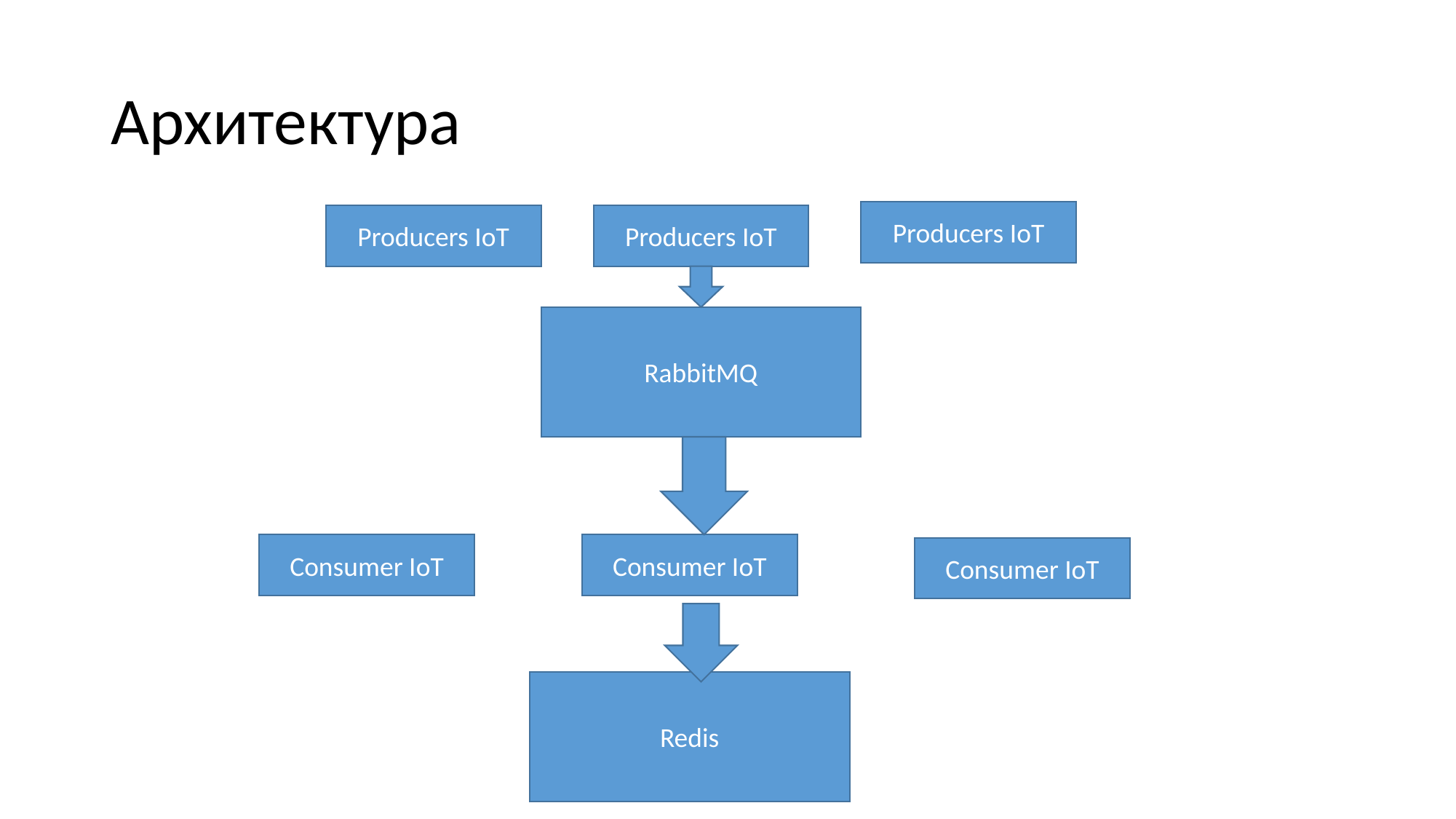

# Архитектура
Producers IoT
Producers IoT
Producers IoT

RabbitMQ

Consumer IoT
Consumer IoT
Consumer IoT

Redis